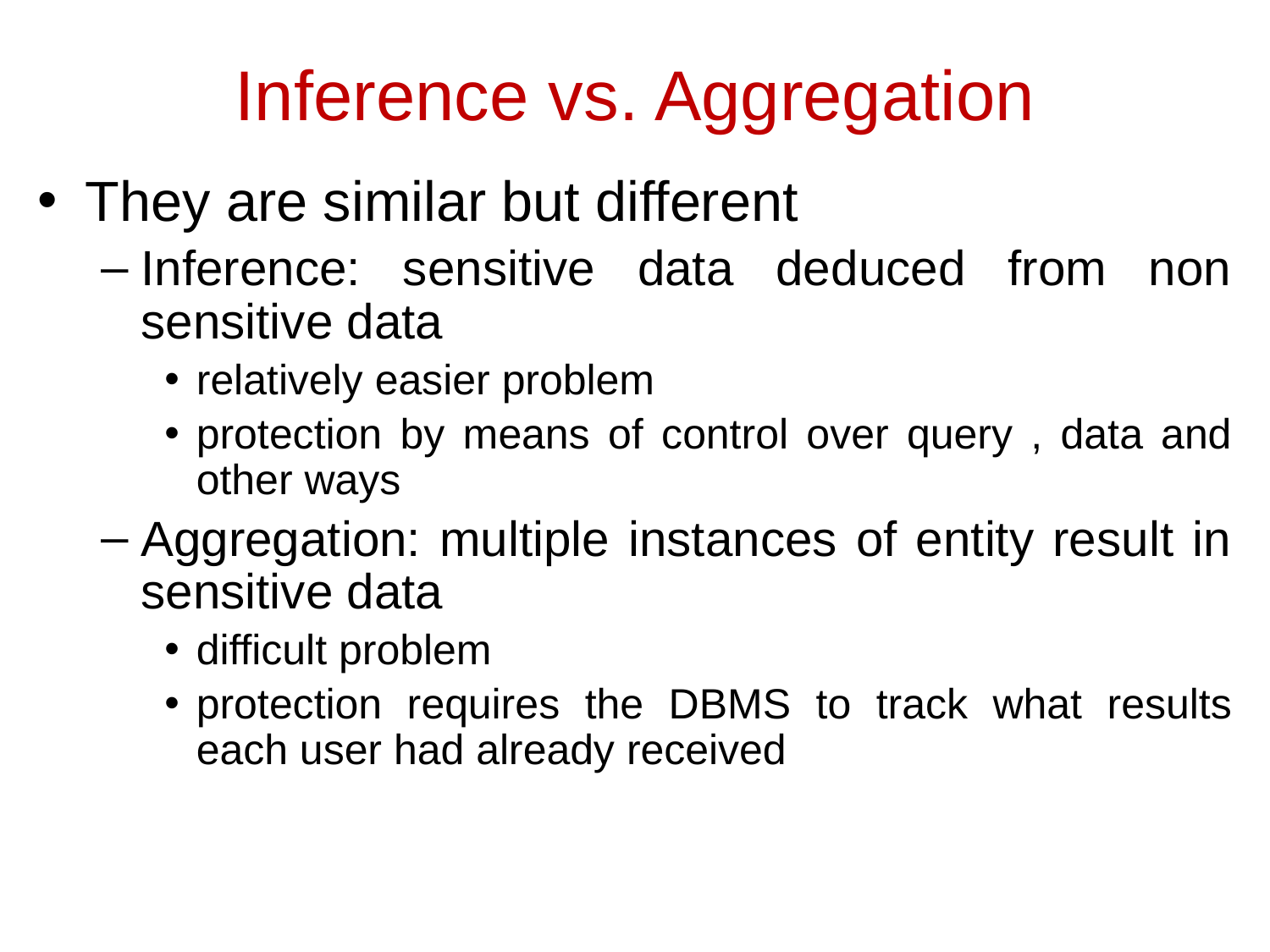

# Inference vs. Aggregation
They are similar but different
Inference: sensitive data deduced from non sensitive data
relatively easier problem
protection by means of control over query , data and other ways
Aggregation: multiple instances of entity result in sensitive data
difficult problem
protection requires the DBMS to track what results each user had already received